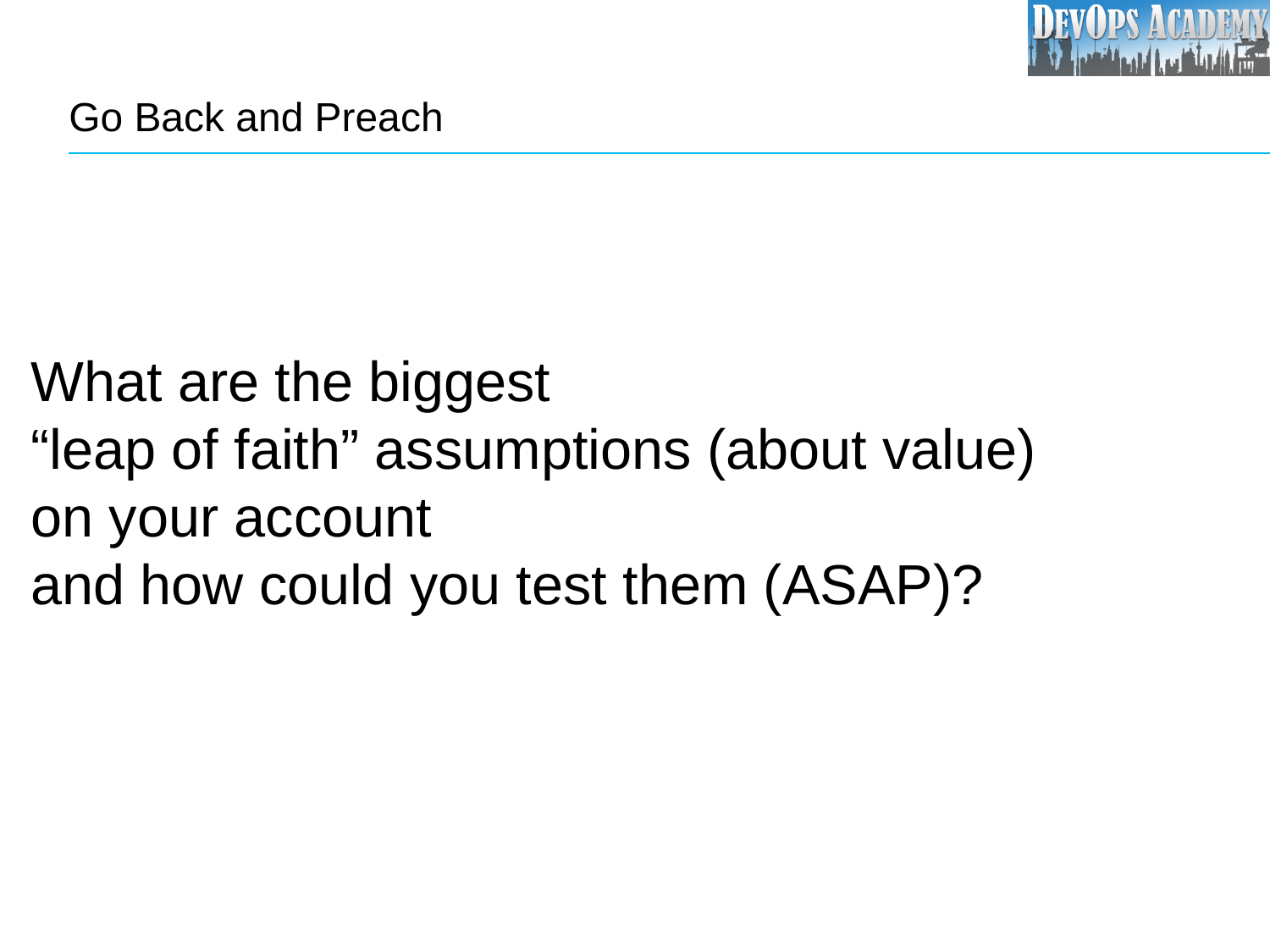

# Go Back and Preach
What are the biggest
“leap of faith” assumptions (about value)
on your account
and how could you test them (ASAP)?